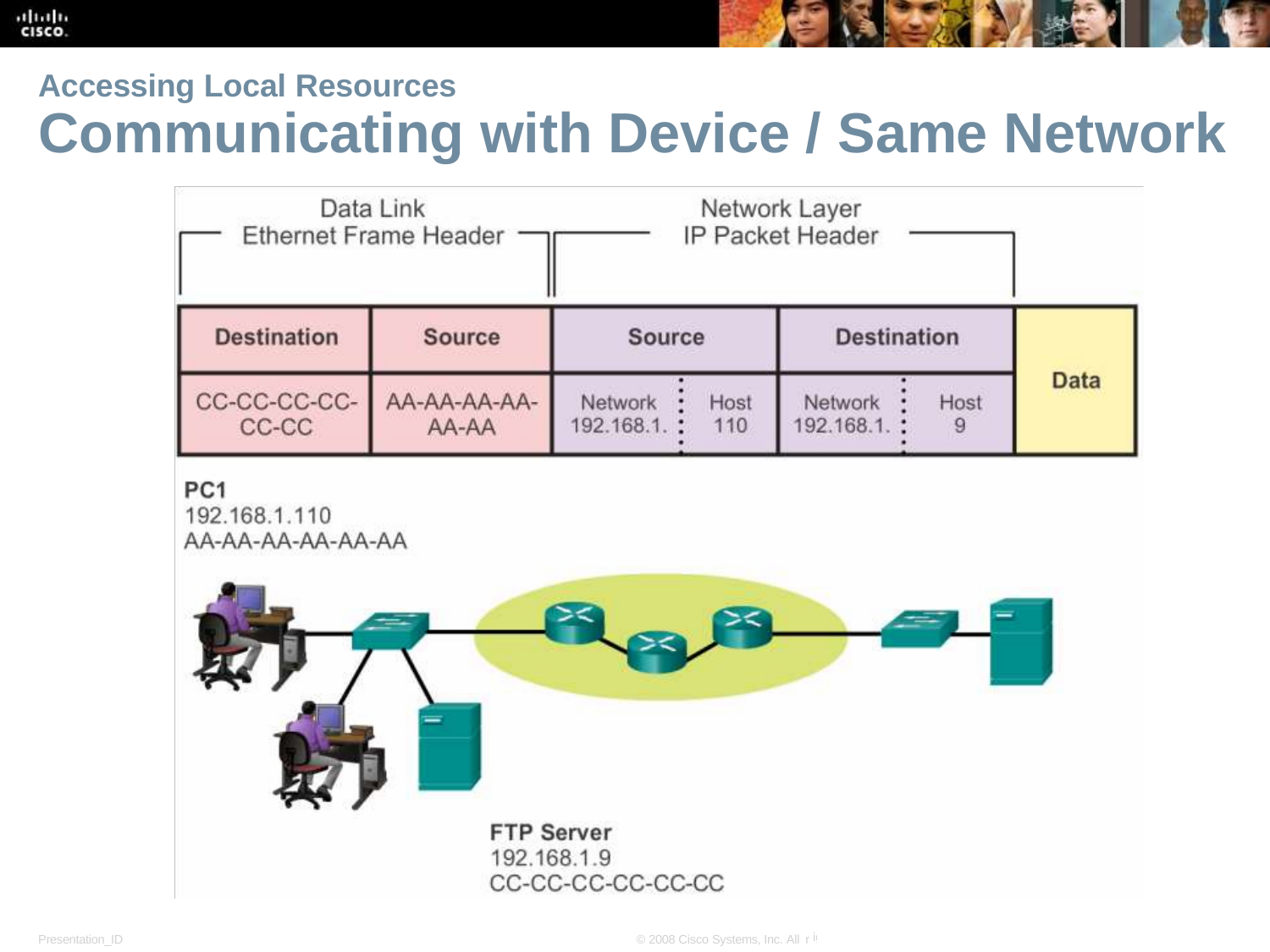

Accessing Local Resources
# Communicating with Device / Same Network

ights reserved.	Cisco Confidential	3
4
Presentation_ID
© 2008 Cisco Systems, Inc. All r